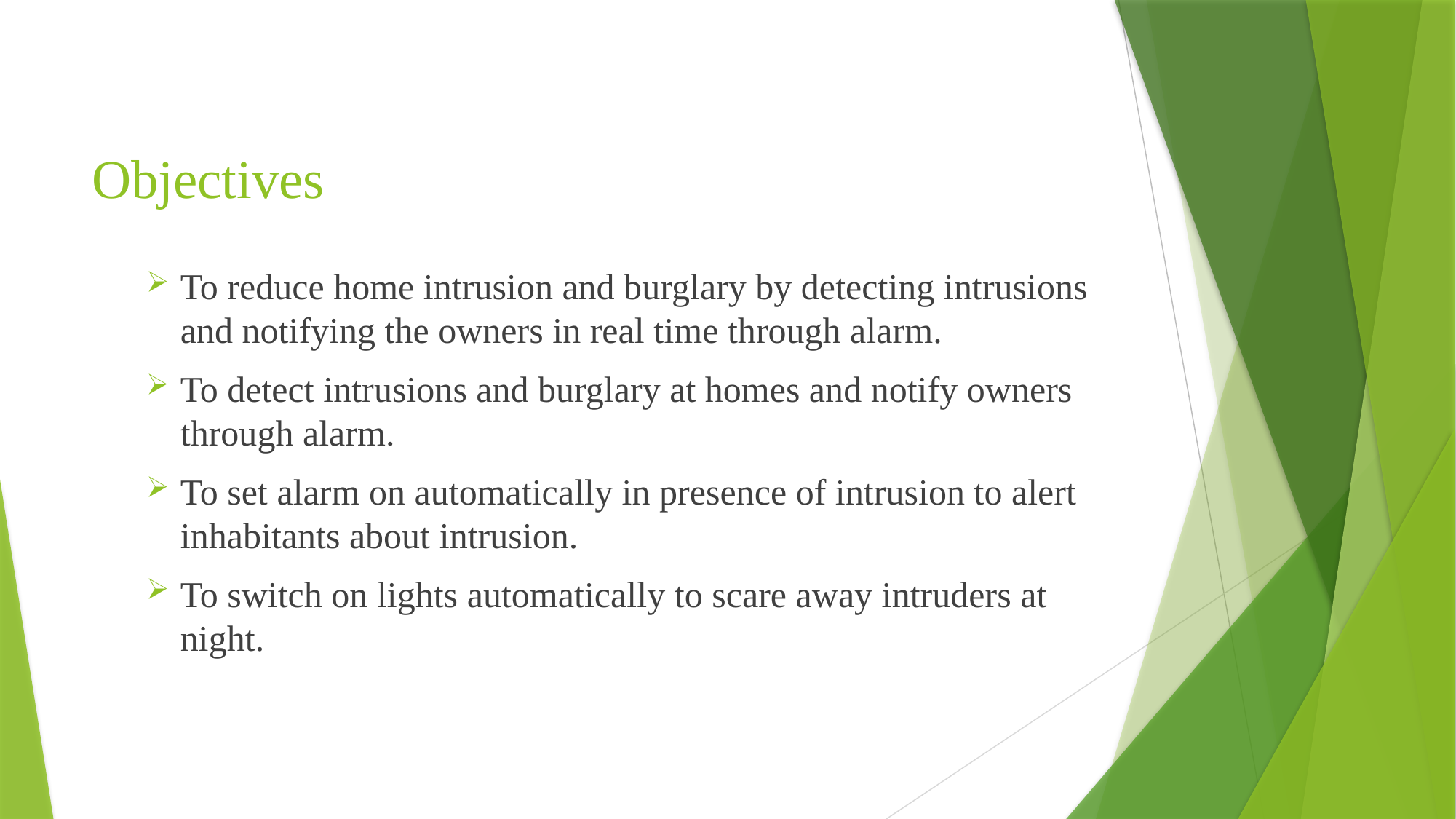

# Objectives
To reduce home intrusion and burglary by detecting intrusions and notifying the owners in real time through alarm.
To detect intrusions and burglary at homes and notify owners through alarm.
To set alarm on automatically in presence of intrusion to alert inhabitants about intrusion.
To switch on lights automatically to scare away intruders at night.